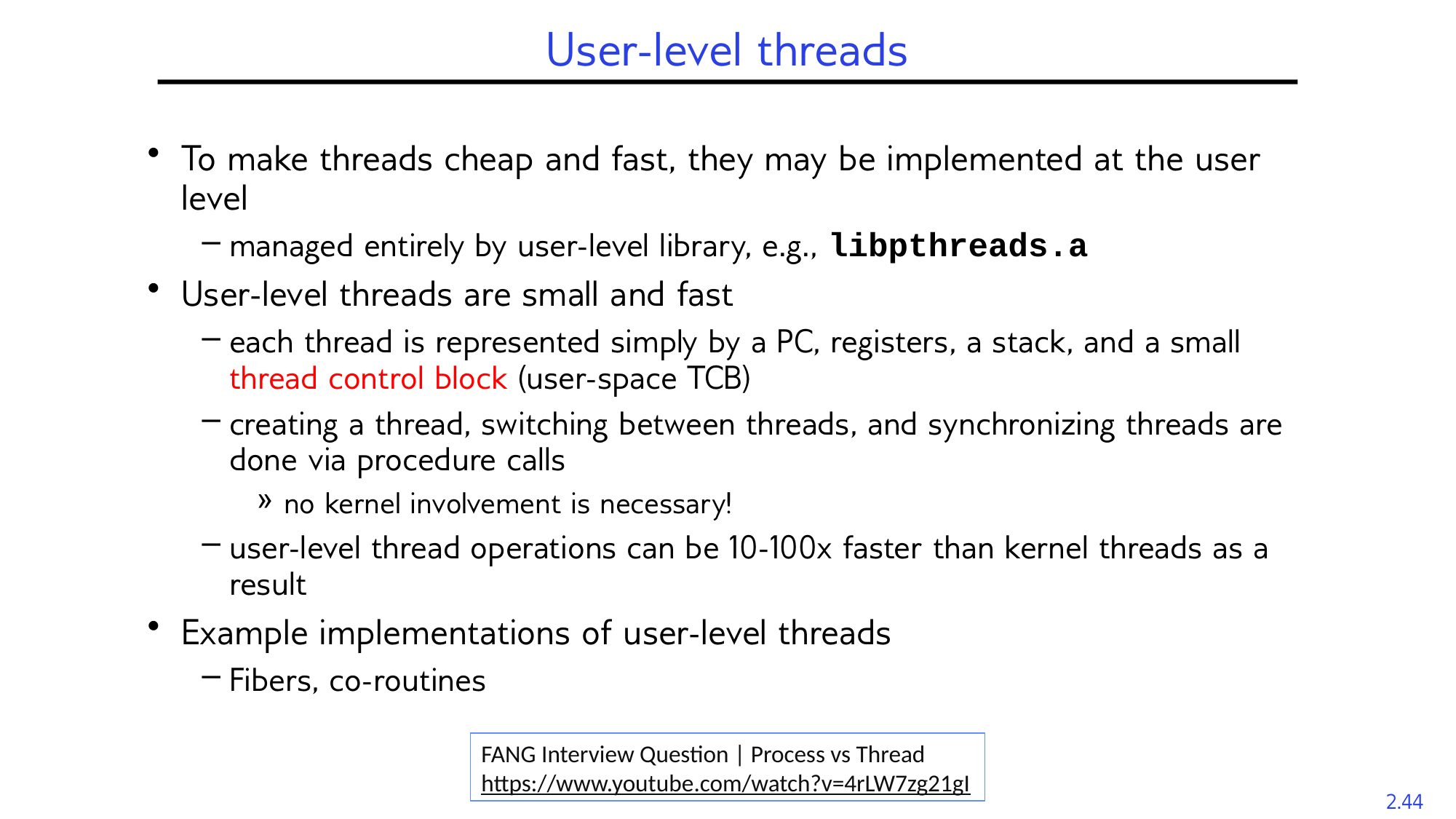

# User-level threads
To make threads cheap and fast, they may be implemented at the user level
managed entirely by user-level library, e.g., libpthreads.a
User-level threads are small and fast
each thread is represented simply by a PC, registers, a stack, and a small thread control block (user-space TCB)
creating a thread, switching between threads, and synchronizing threads are done via procedure calls
no kernel involvement is necessary!
user-level thread operations can be 10-100x faster than kernel threads as a result
Example implementations of user-level threads
Fibers, co-routines

FANG Interview Question | Process vs Thread
https://www.youtube.com/watch?v=4rLW7zg21gI